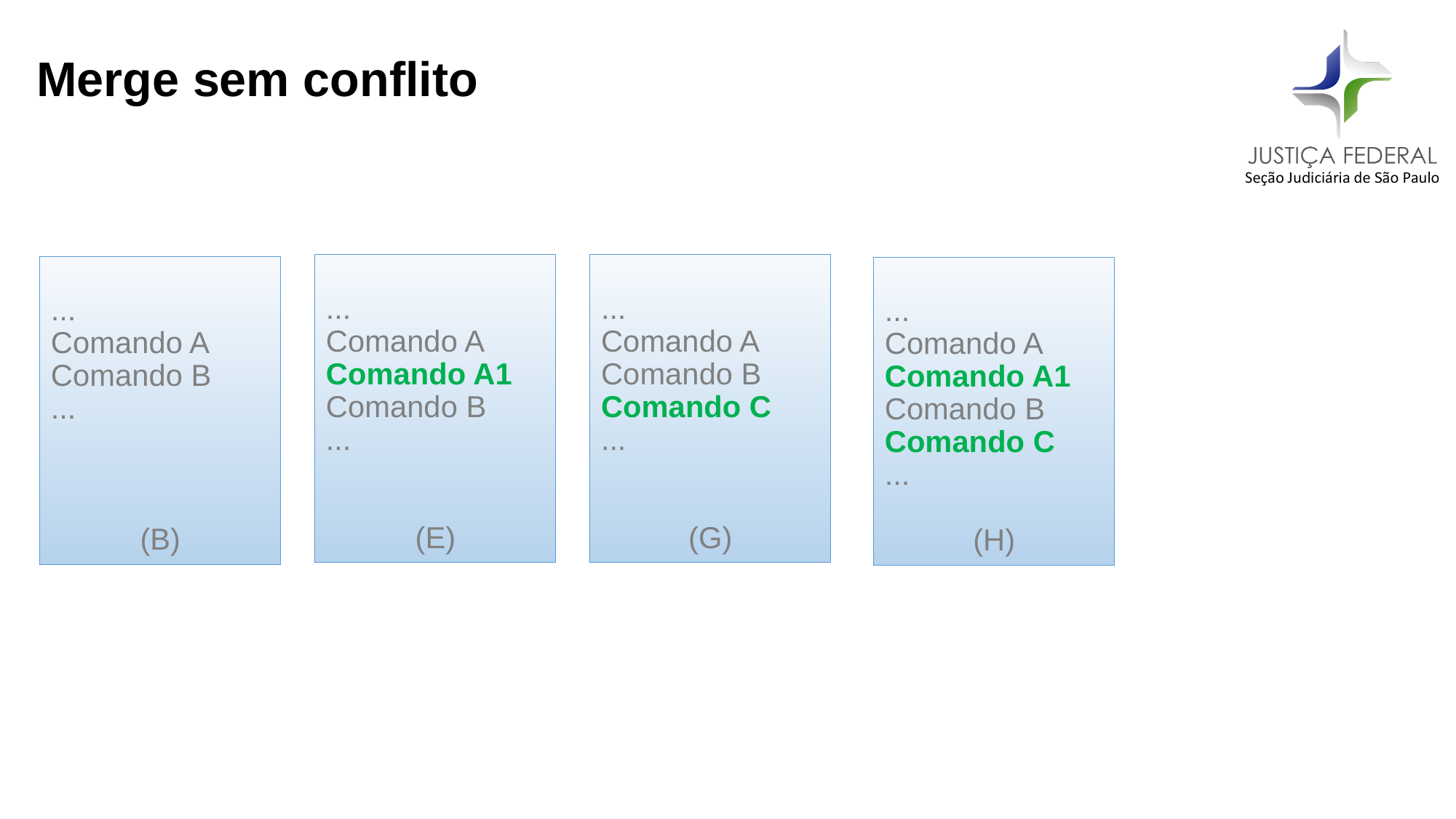

Merge sem conflito

...
Comando A
Comando A1
Comando B
...

(E)

...
Comando A
Comando B
Comando C
...

(G)

...
Comando A
Comando B
...

(B)

...
Comando A
Comando A1
Comando B
Comando C
...

(H)